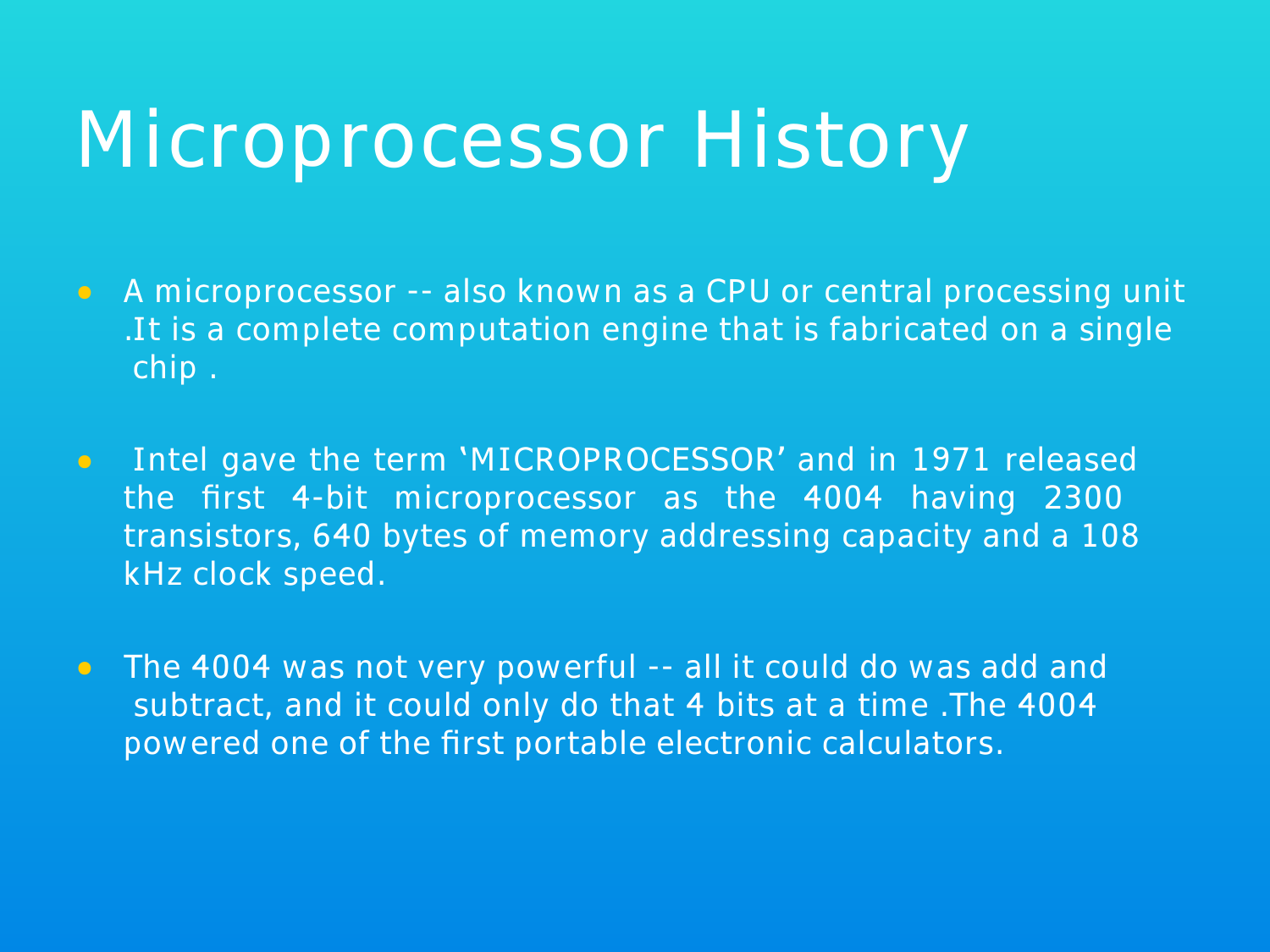

# Microprocessor History
•
A microprocessor -- also known as a CPU or central processing unit
.It is a complete computation engine that is fabricated on a single  chip .
•
Intel gave the term ‘MICROPROCESSOR’ and in 1971 released  the first 4-bit microprocessor as the 4004 having 2300  transistors, 640 bytes of memory addressing capacity and a 108  kHz clock speed.
•
The 4004 was not very powerful -- all it could do was add and  subtract, and it could only do that 4 bits at a time .The 4004  powered one of the first portable electronic calculators.